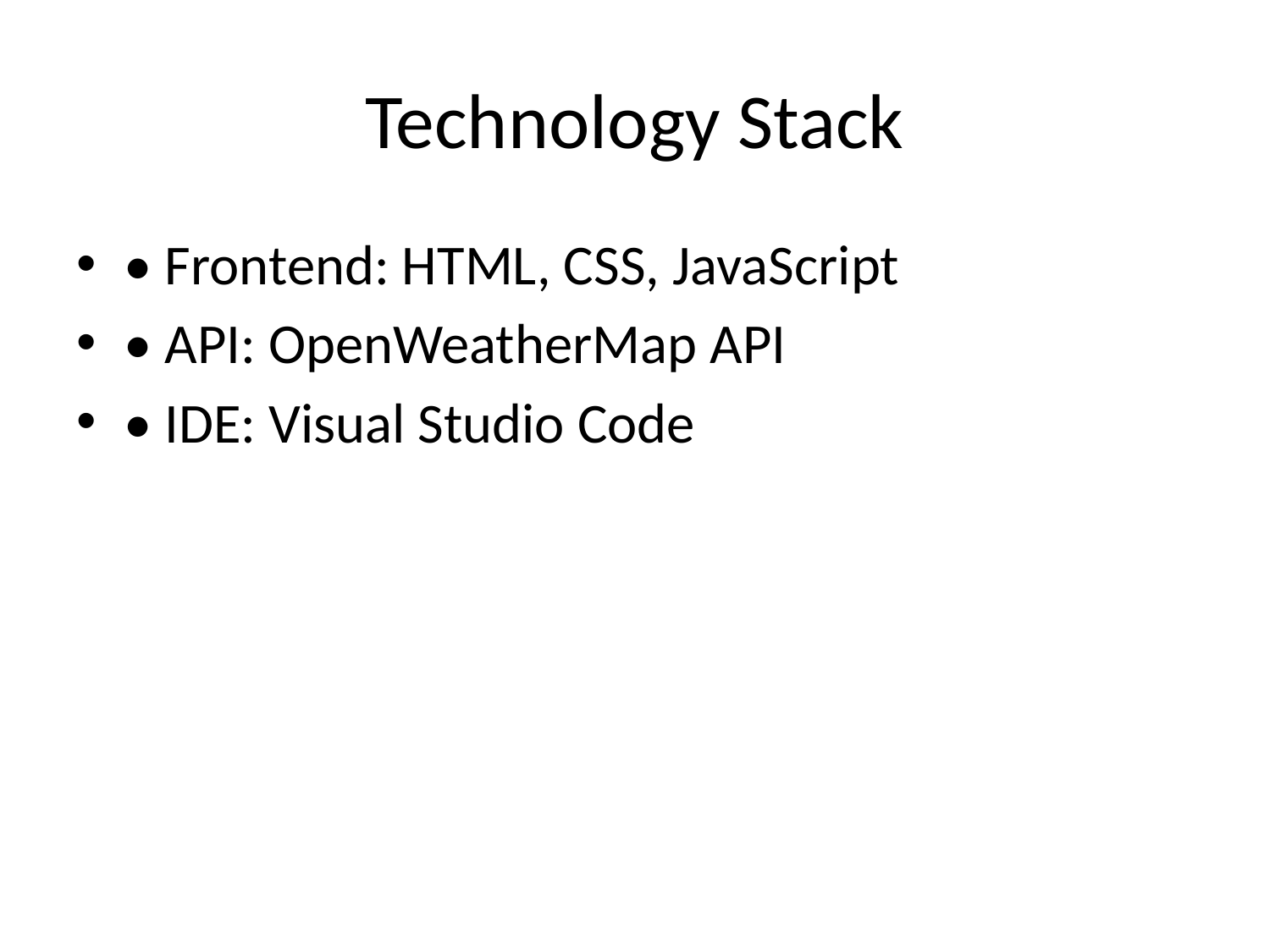

# Technology Stack
• Frontend: HTML, CSS, JavaScript
• API: OpenWeatherMap API
• IDE: Visual Studio Code